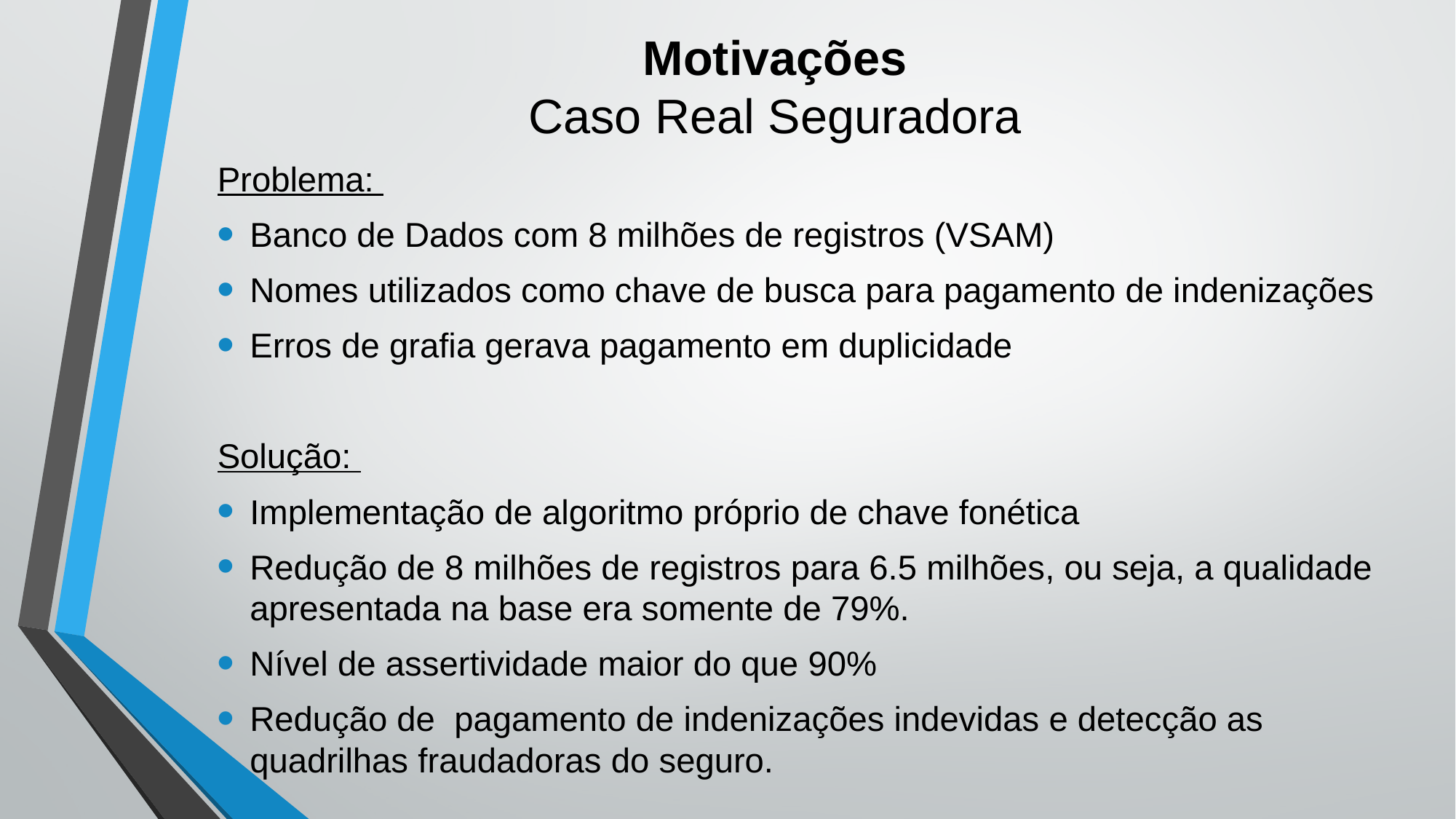

# Motivações Caso Real Seguradora
Problema:
Banco de Dados com 8 milhões de registros (VSAM)
Nomes utilizados como chave de busca para pagamento de indenizações
Erros de grafia gerava pagamento em duplicidade

Solução:
Implementação de algoritmo próprio de chave fonética
Redução de 8 milhões de registros para 6.5 milhões, ou seja, a qualidade apresentada na base era somente de 79%.
Nível de assertividade maior do que 90%
Redução de  pagamento de indenizações indevidas e detecção as quadrilhas fraudadoras do seguro.